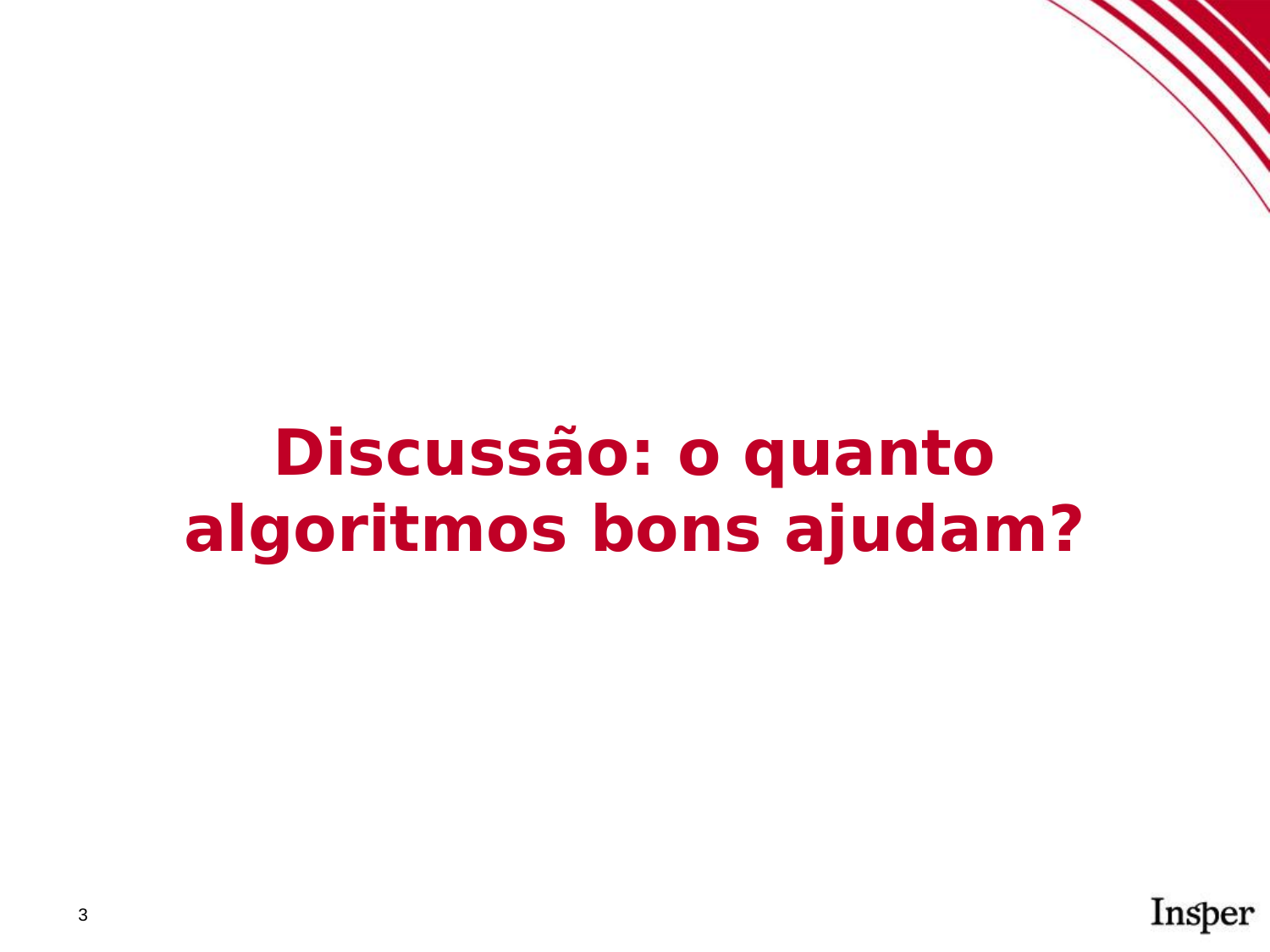

Discussão: o quanto algoritmos bons ajudam?

3